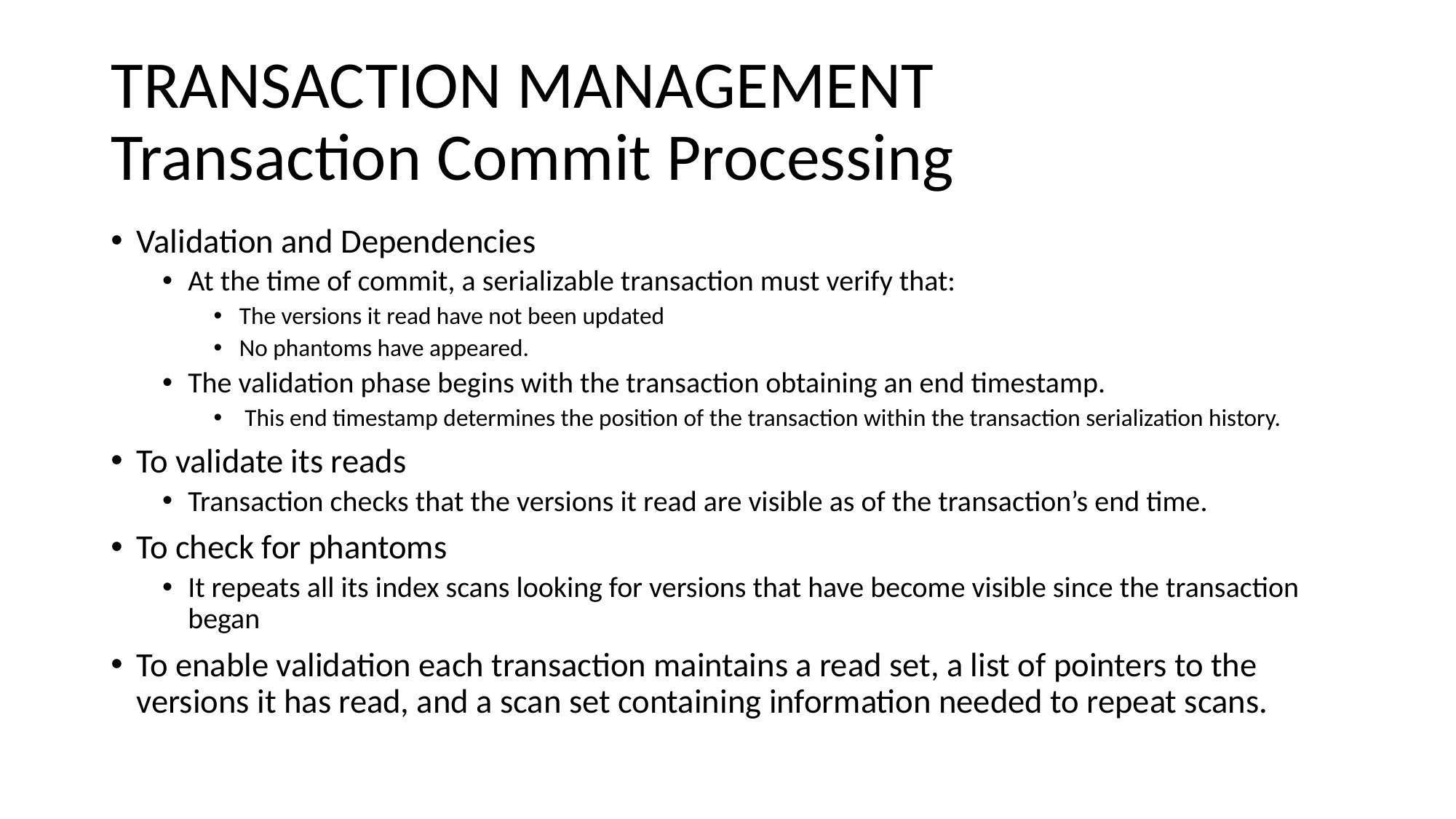

# TRANSACTION MANAGEMENT Transaction Commit Processing
Validation and Dependencies
At the time of commit, a serializable transaction must verify that:
The versions it read have not been updated
No phantoms have appeared.
The validation phase begins with the transaction obtaining an end timestamp.
 This end timestamp determines the position of the transaction within the transaction serialization history.
To validate its reads
Transaction checks that the versions it read are visible as of the transaction’s end time.
To check for phantoms
It repeats all its index scans looking for versions that have become visible since the transaction began
To enable validation each transaction maintains a read set, a list of pointers to the versions it has read, and a scan set containing information needed to repeat scans.